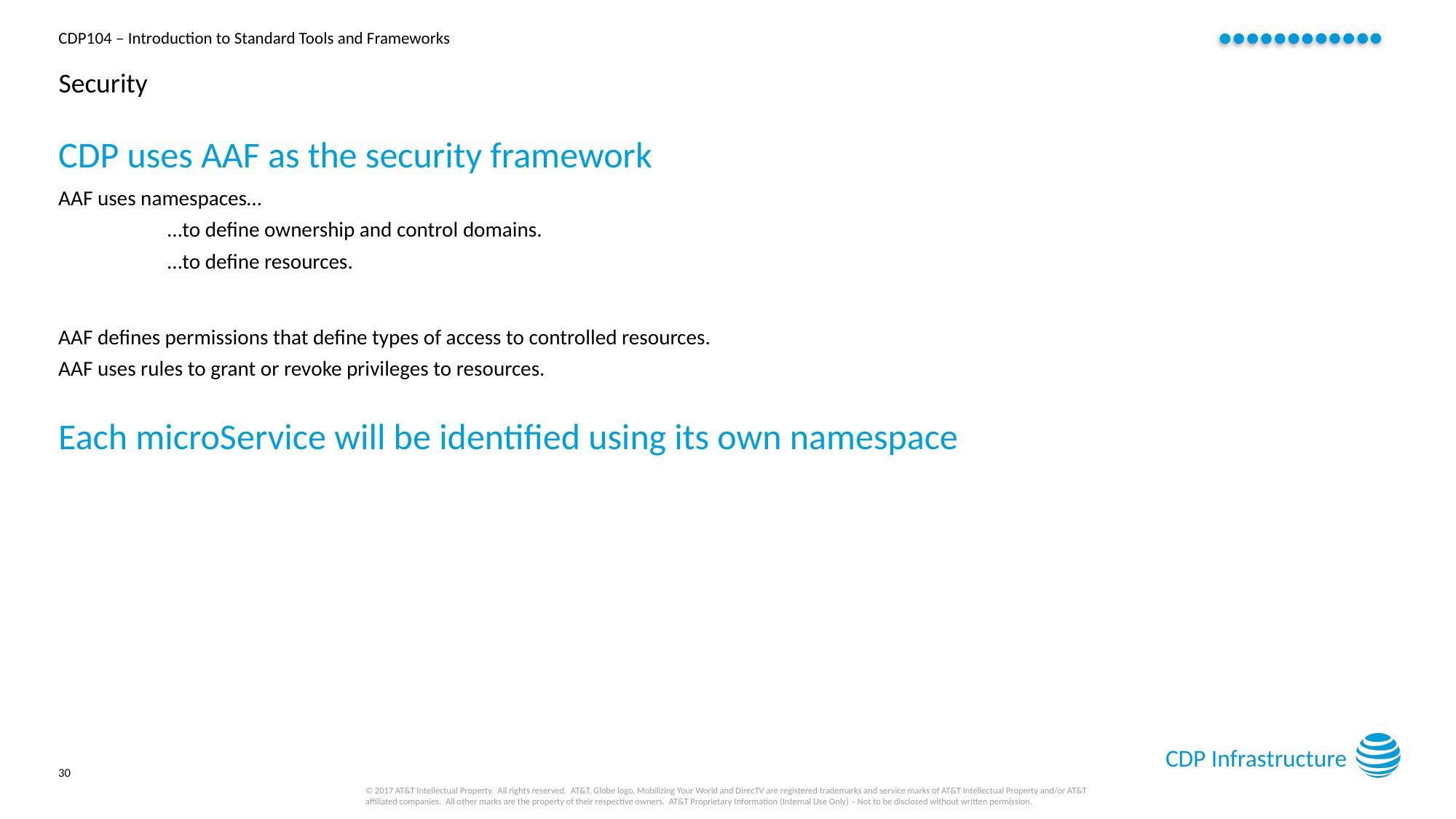

# Security
CDP uses AAF as the security framework
AAF uses namespaces…
…to define ownership and control domains.
…to define resources.

AAF defines permissions that define types of access to controlled resources.
AAF uses rules to grant or revoke privileges to resources.

Each microService will be identified using its own namespace
CDP Infrastructure
30